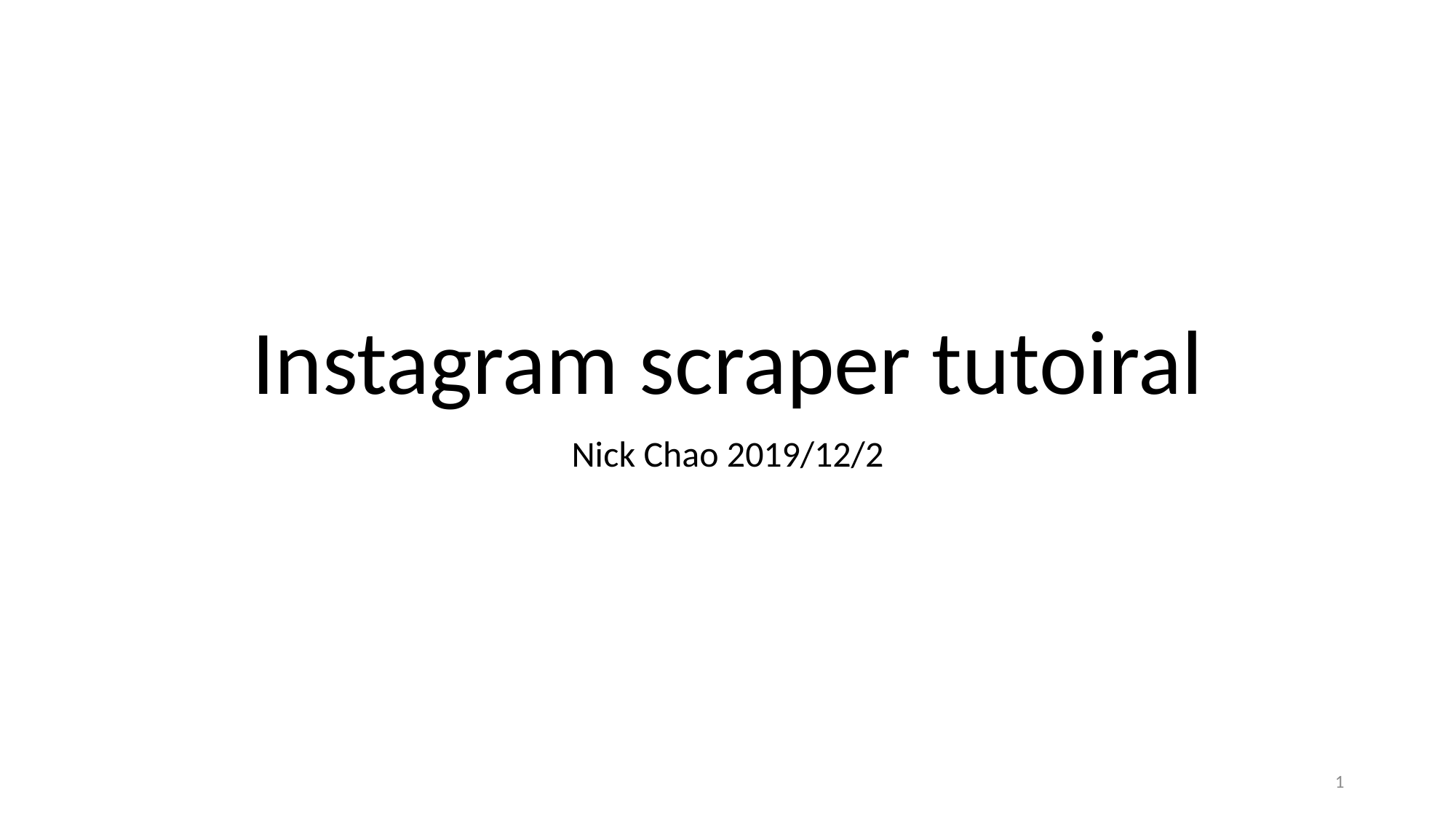

# Instagram scraper tutoiral
Nick Chao 2019/12/2
1